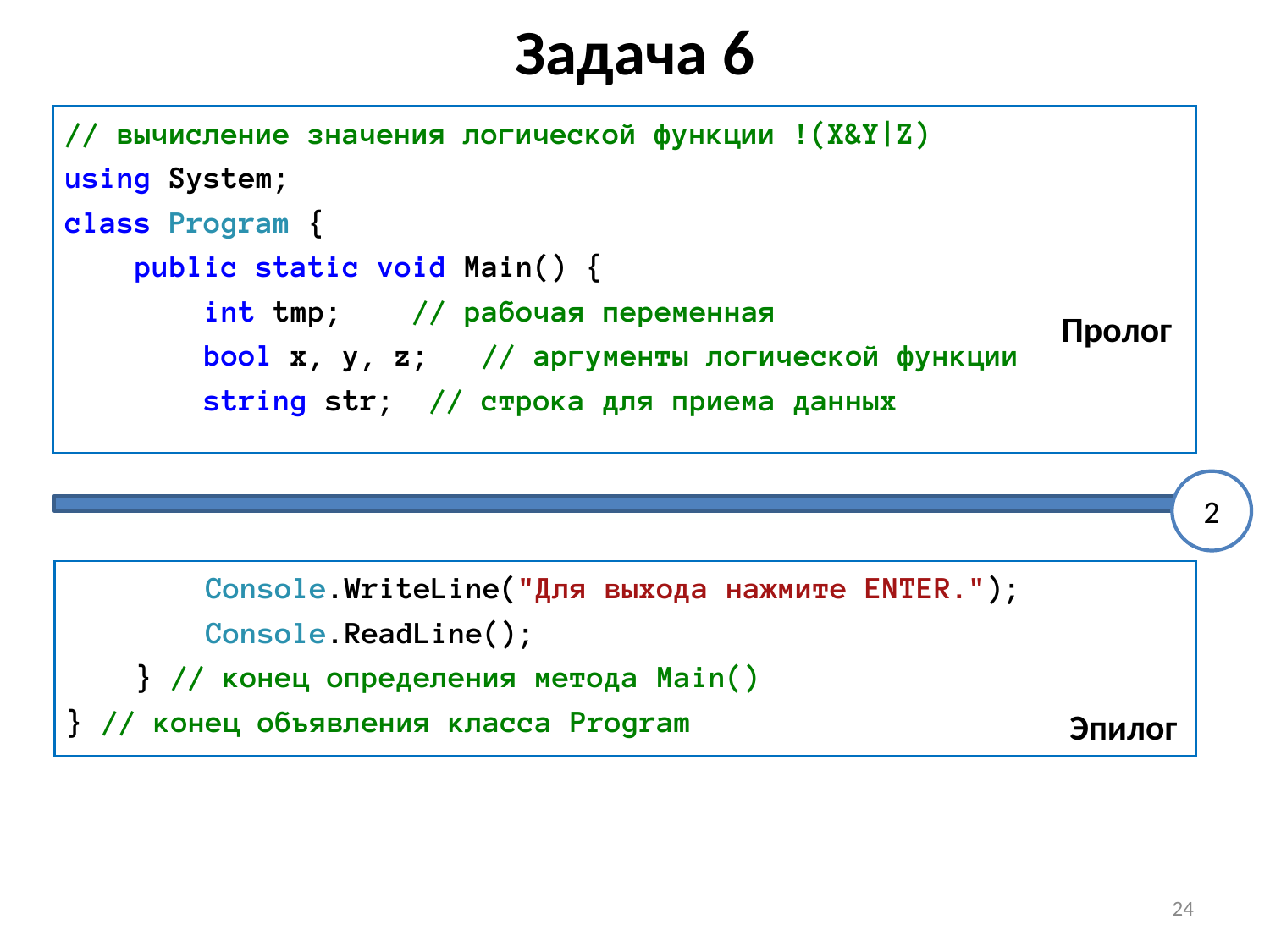

# Задача 6
// вычисление значения логической функции !(X&Y|Z)
using System;
class Program {
    public static void Main() {
        int tmp;    // рабочая переменная
        bool x, y, z;   // аргументы логической функции
        string str;  // строка для приема данных
Пролог
2

        Console.WriteLine("Для выхода нажмите ENTER.");
        Console.ReadLine();
    } // конец определения метода Main()
} // конец объявления класса Program
Эпилог
24